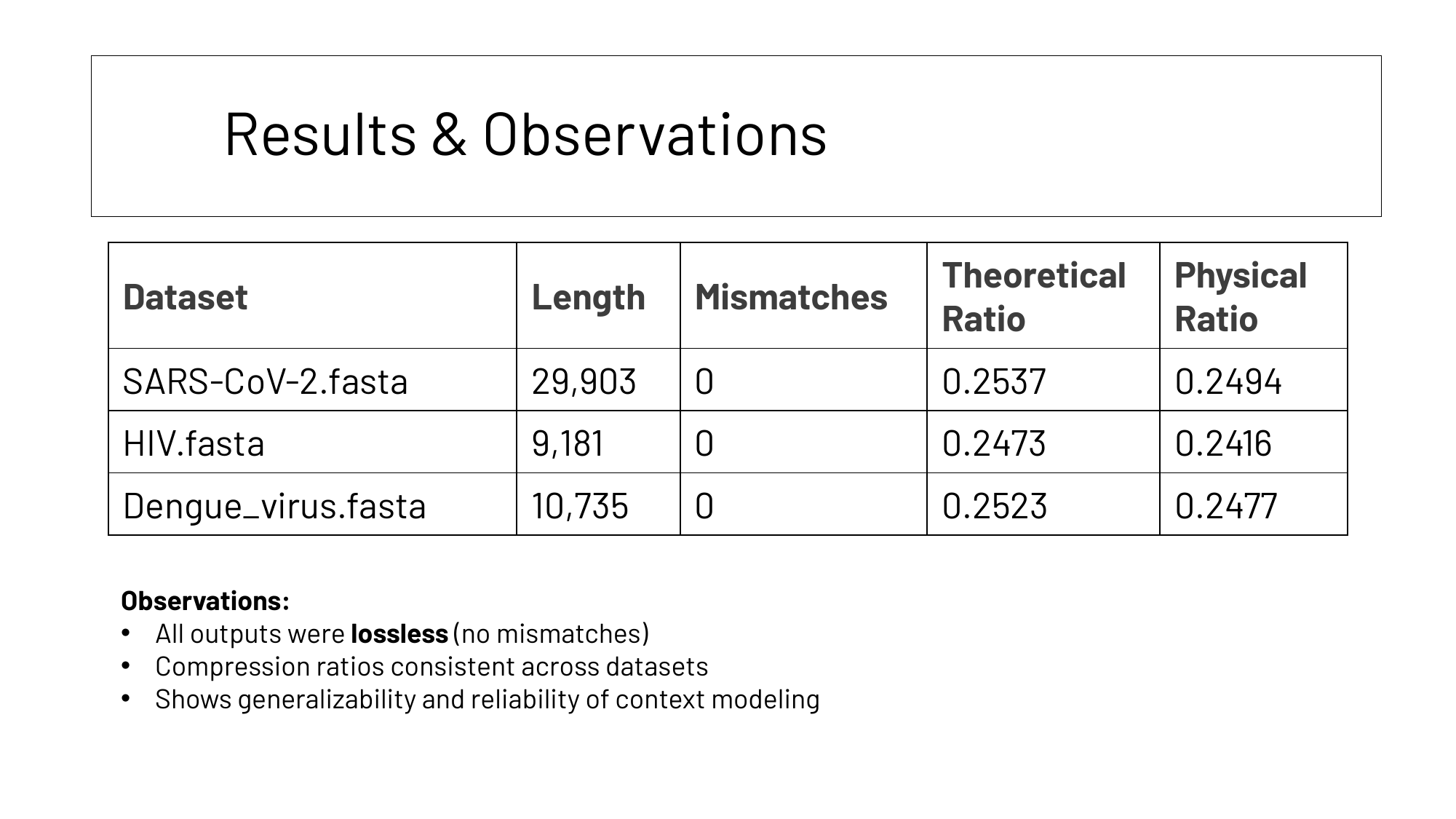

# Results & Observations
| Dataset | Length | Mismatches | Theoretical Ratio | Physical Ratio |
| --- | --- | --- | --- | --- |
| SARS-CoV-2.fasta | 29,903 | 0 | 0.2537 | 0.2494 |
| HIV.fasta | 9,181 | 0 | 0.2473 | 0.2416 |
| Dengue\_virus.fasta | 10,735 | 0 | 0.2523 | 0.2477 |

Observations:
All outputs were lossless (no mismatches)
Compression ratios consistent across datasets
Shows generalizability and reliability of context modeling